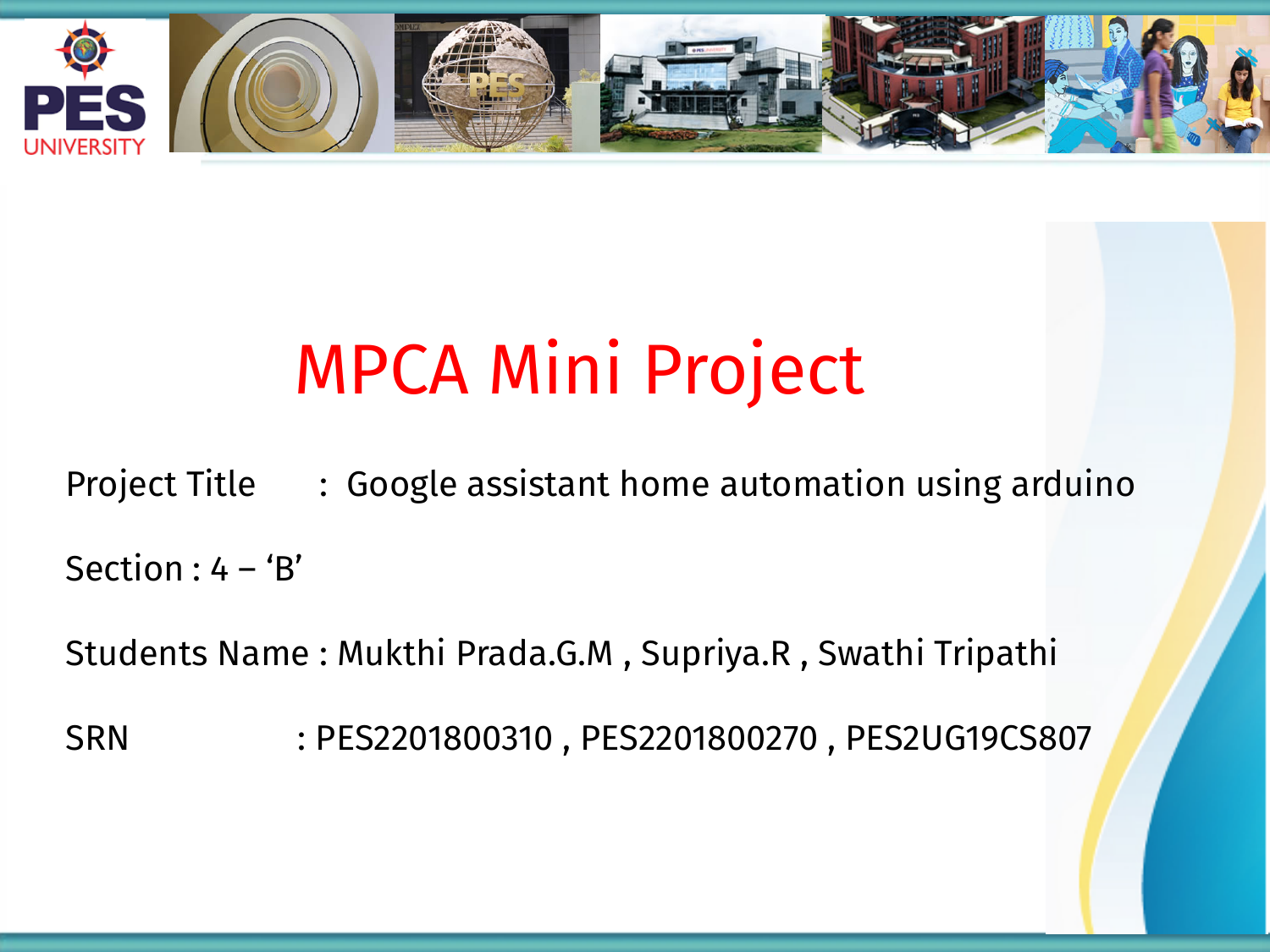

MPCA Mini Project
Project Title	:  Google assistant home automation using arduino

Section	: 4 – ‘B’

Students Name	: Mukthi Prada.G.M , Supriya.R , Swathi Tripathi

SRN                  : PES2201800310 , PES2201800270 , PES2UG19CS807